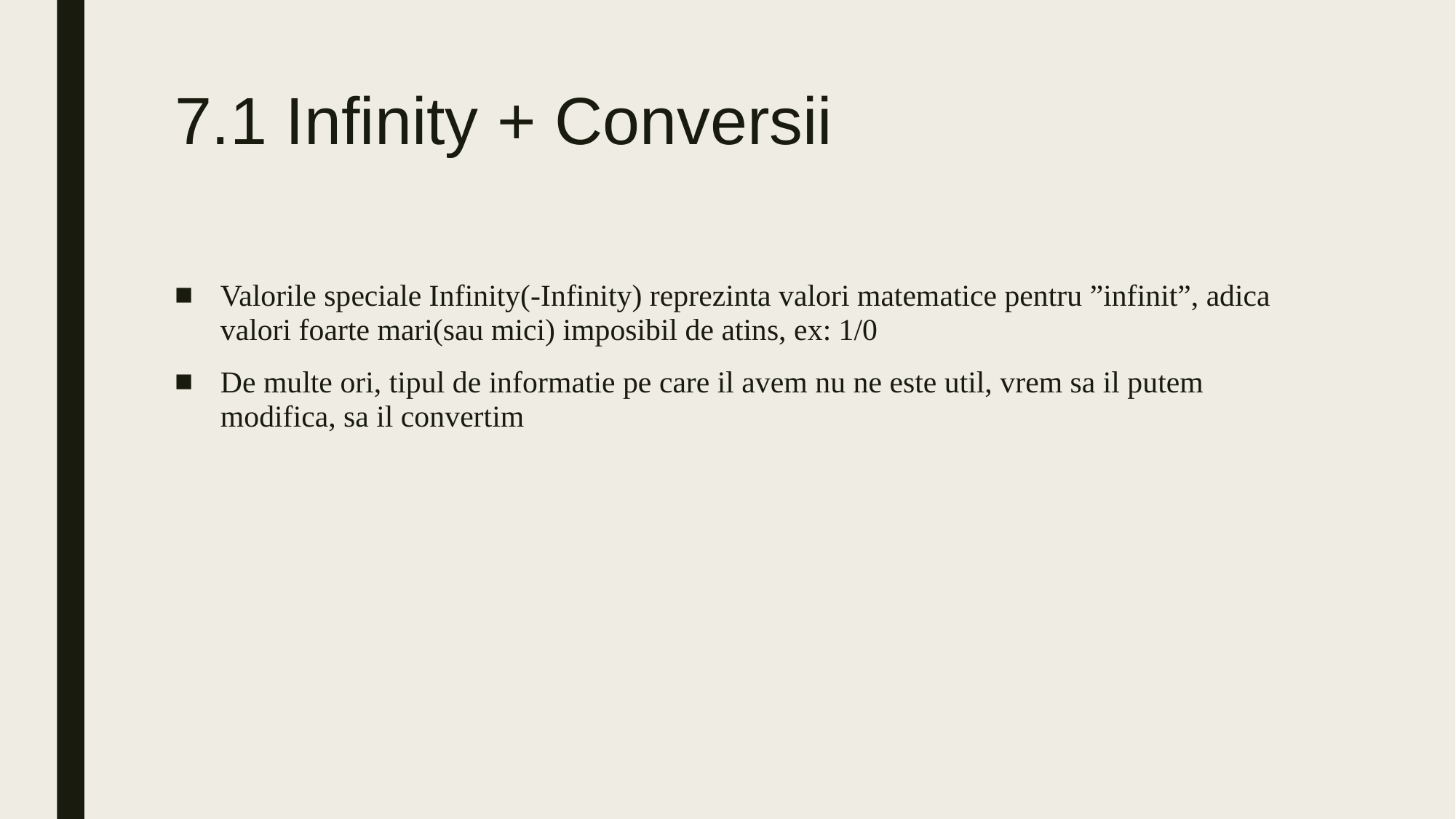

# 7.1 Infinity + Conversii
Valorile speciale Infinity(-Infinity) reprezinta valori matematice pentru ”infinit”, adica valori foarte mari(sau mici) imposibil de atins, ex: 1/0
De multe ori, tipul de informatie pe care il avem nu ne este util, vrem sa il putem modifica, sa il convertim